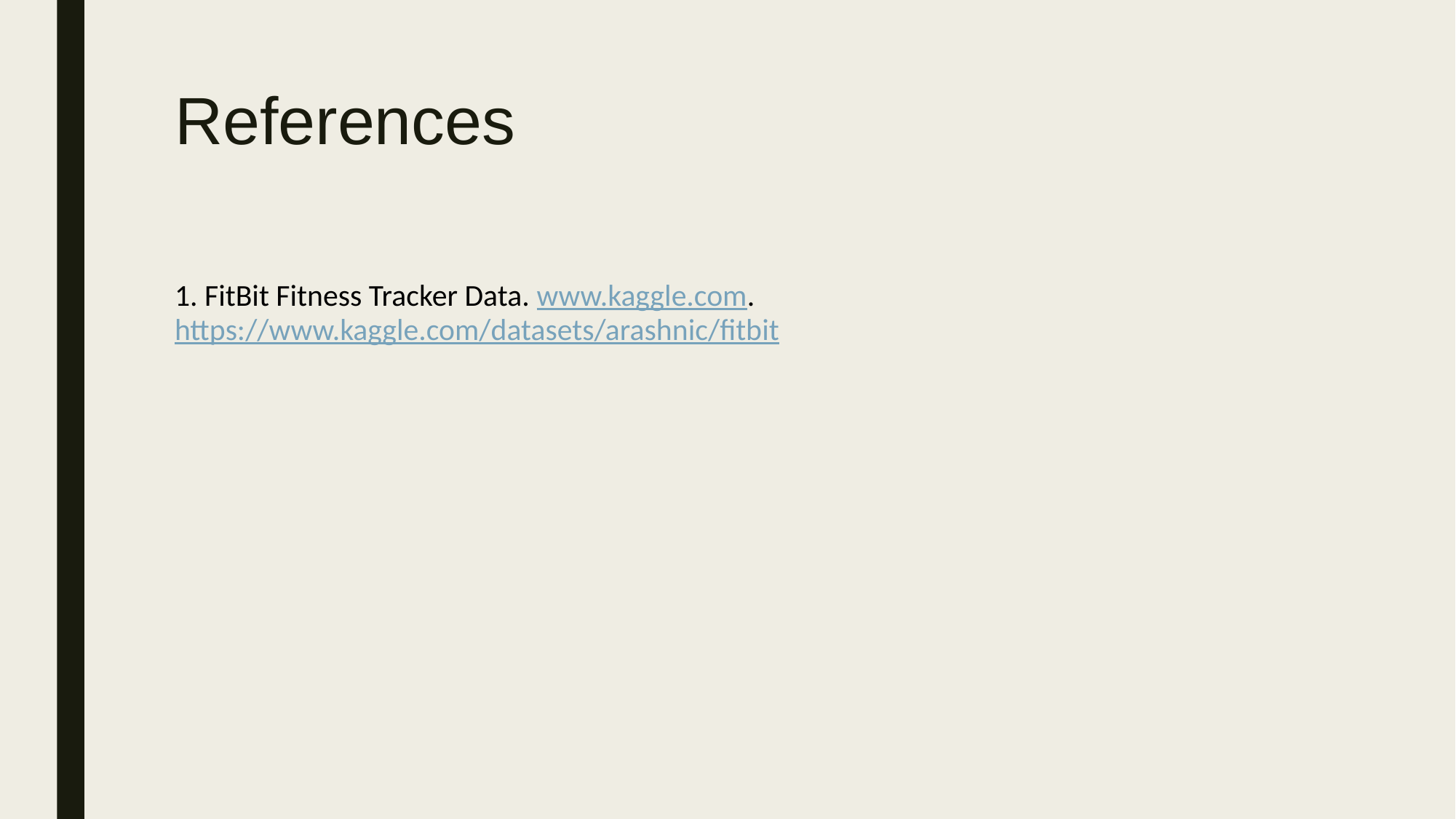

# References
1. FitBit Fitness Tracker Data. www.kaggle.com. https://www.kaggle.com/datasets/arashnic/fitbit